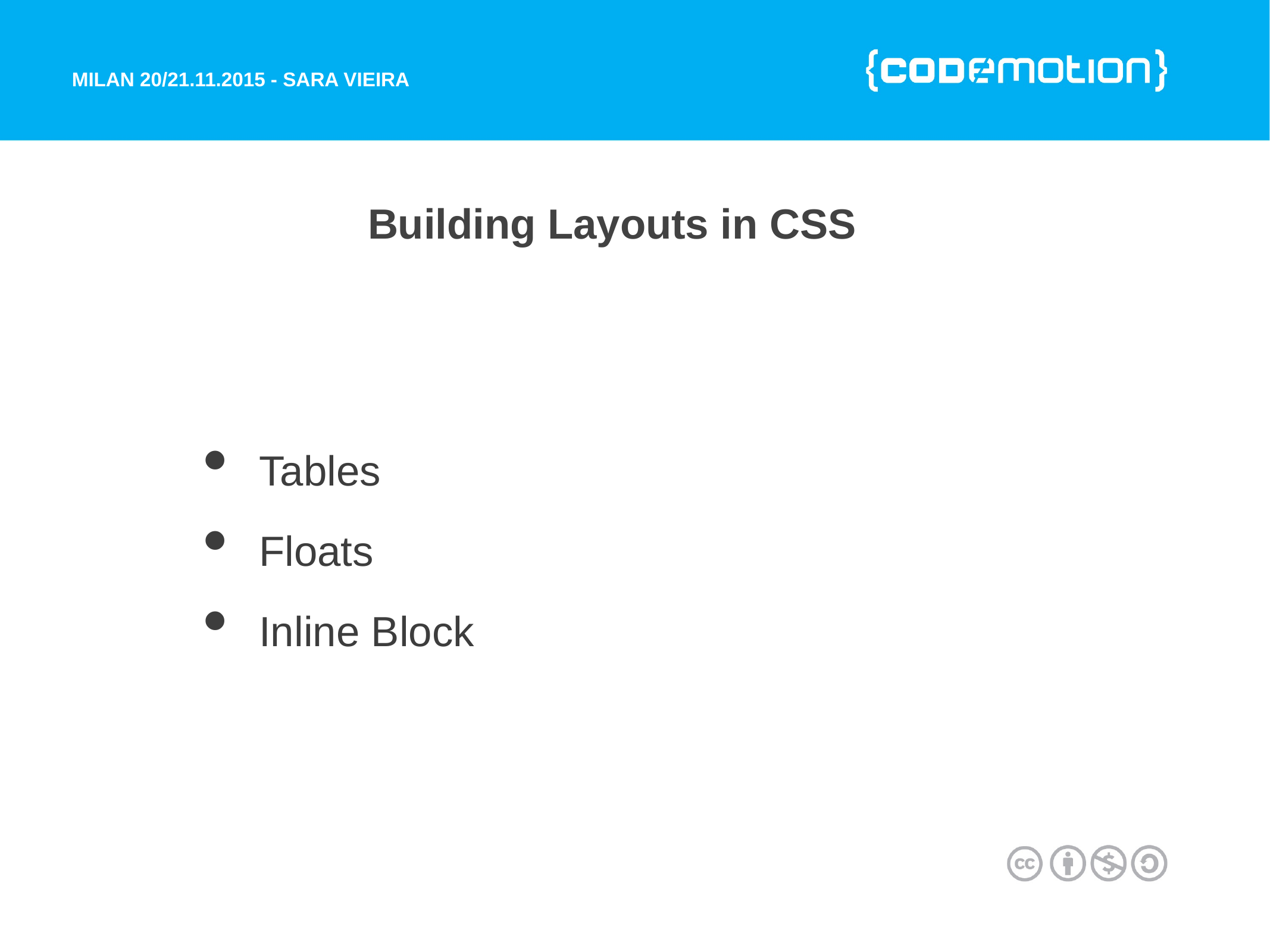

# Building Layouts in CSS
Tables
Floats
Inline Block